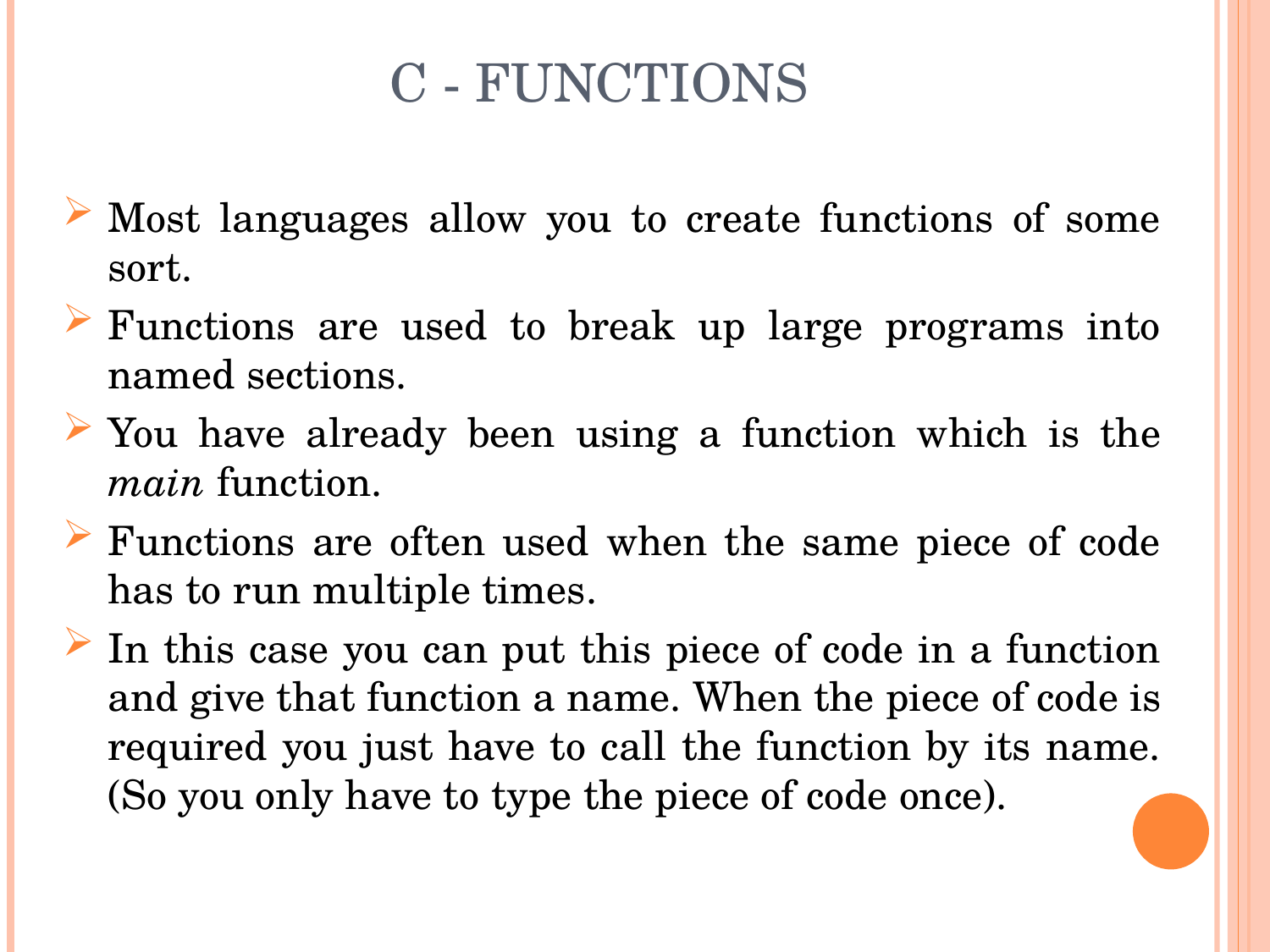

# C - Functions
Most languages allow you to create functions of some sort.
Functions are used to break up large programs into named sections.
You have already been using a function which is the main function.
Functions are often used when the same piece of code has to run multiple times.
In this case you can put this piece of code in a function and give that function a name. When the piece of code is required you just have to call the function by its name. (So you only have to type the piece of code once).